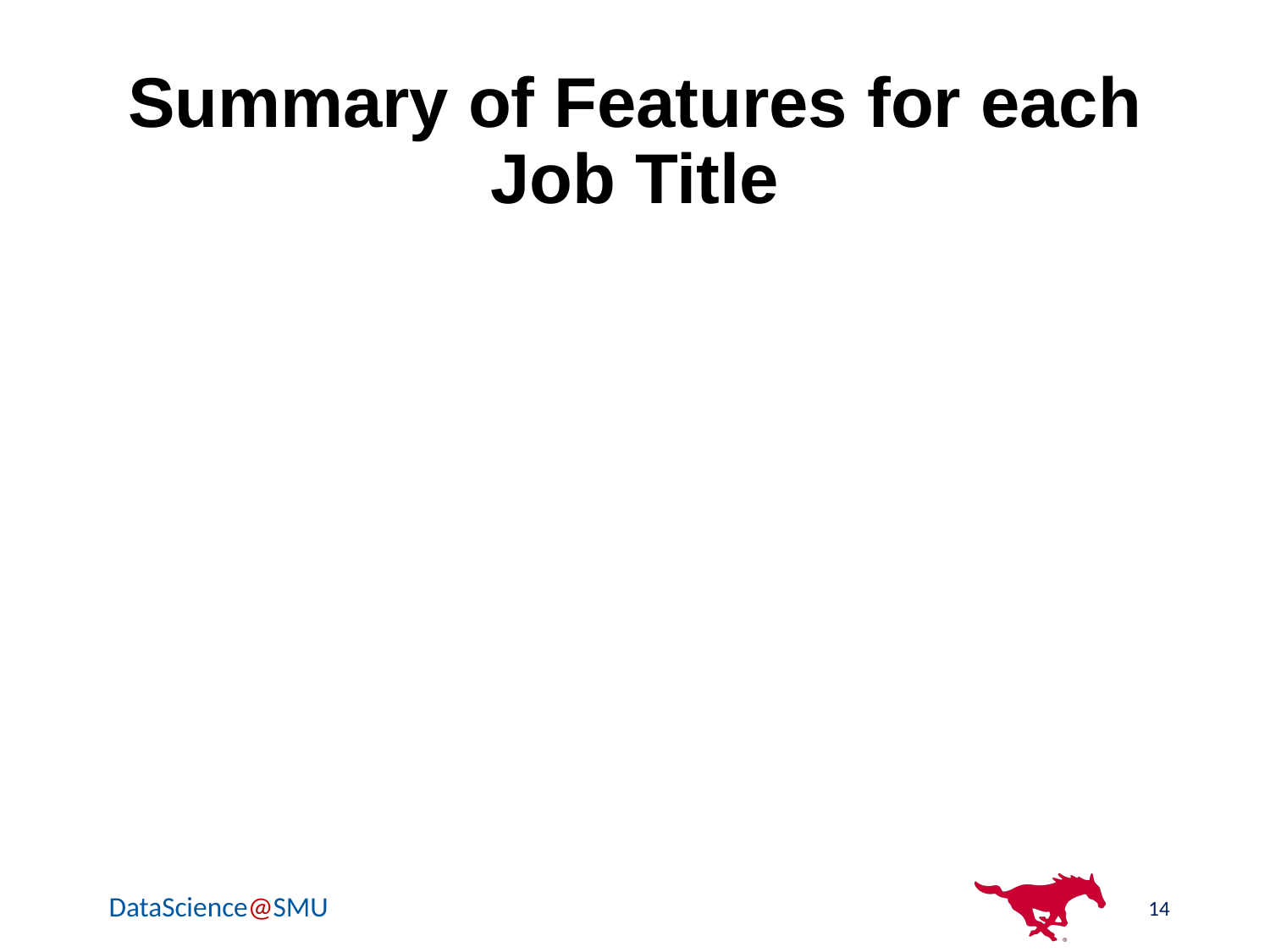

# Summary of Features for each Job Title

14